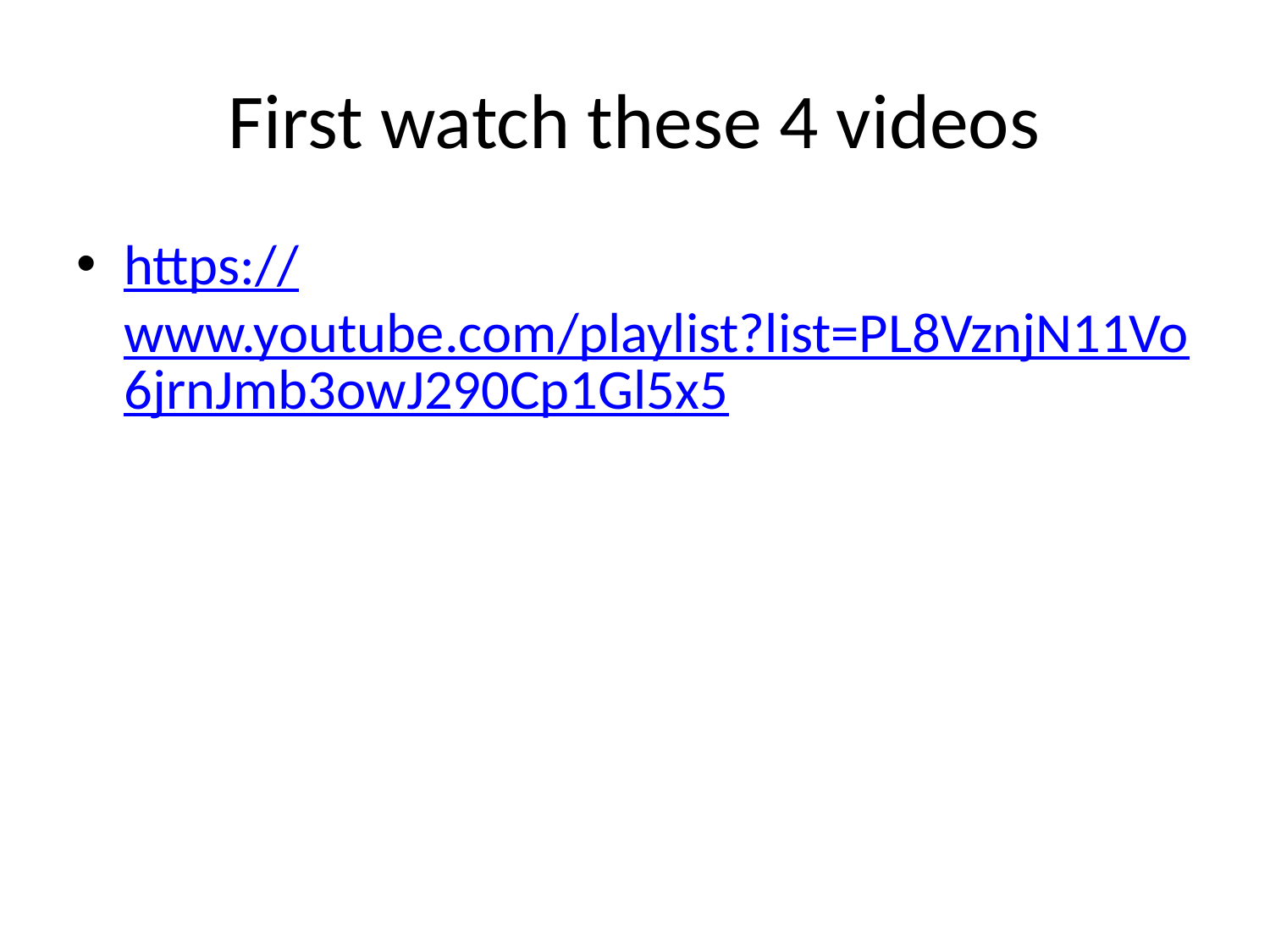

# First watch these 4 videos
https://www.youtube.com/playlist?list=PL8VznjN11Vo6jrnJmb3owJ290Cp1Gl5x5